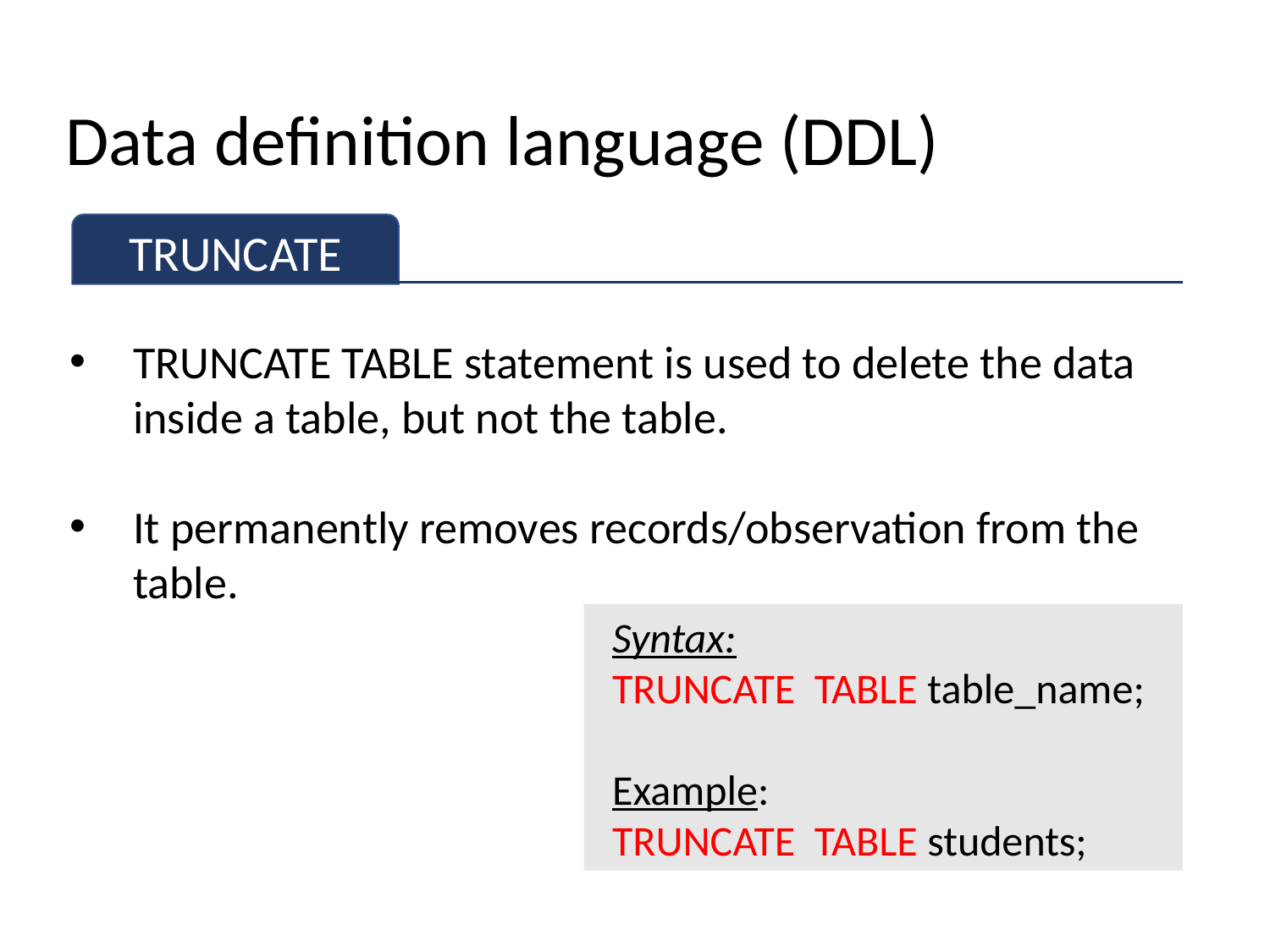

# Data definition language (DDL)
TRUNCATE
TRUNCATE TABLE statement is used to delete the data inside a table, but not the table.

It permanently removes records/observation from the table.
Syntax:
TRUNCATE  TABLE table_name;

Example:
TRUNCATE  TABLE students;